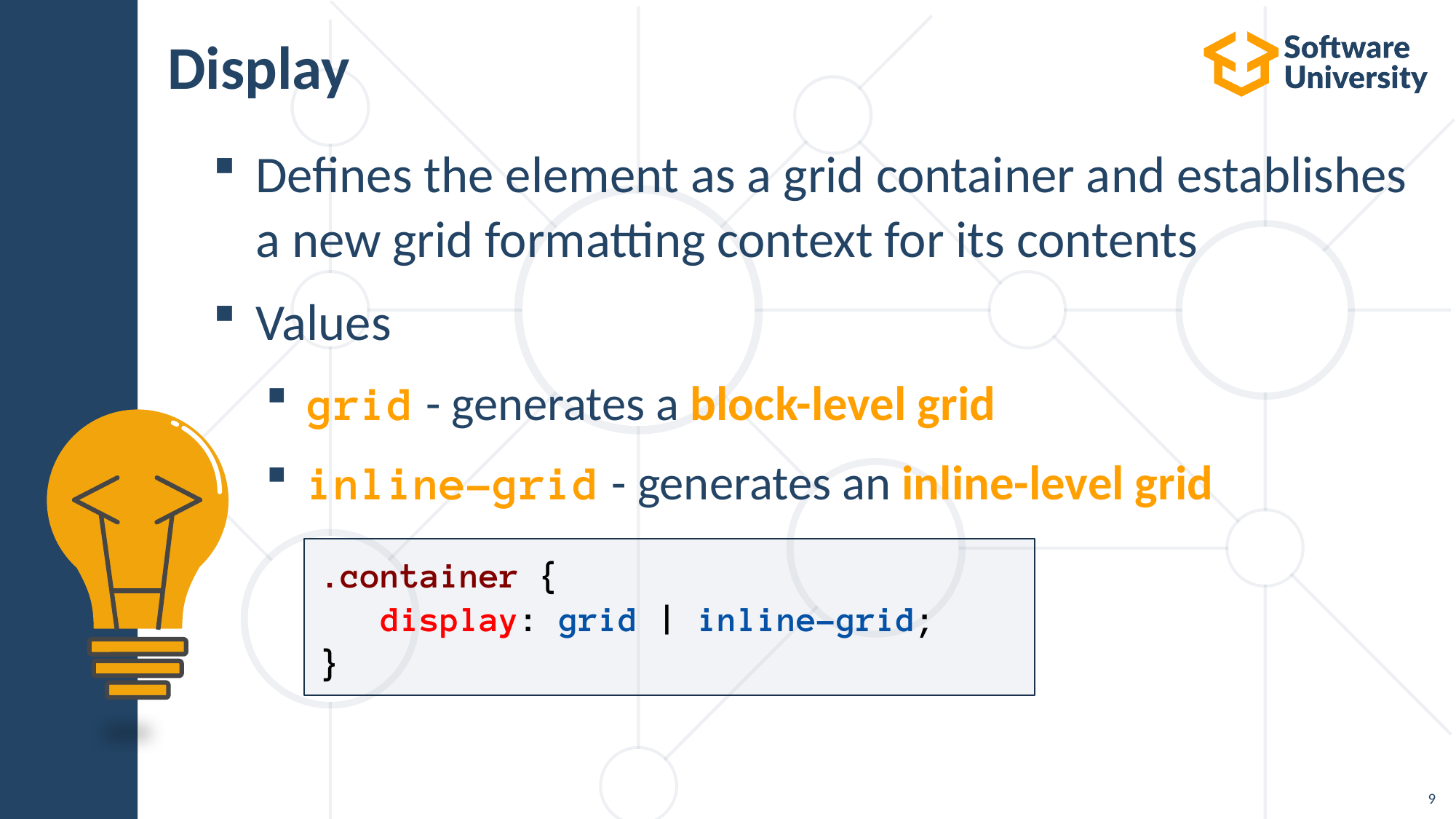

# Display
Defines the element as a grid container and establishes a new grid formatting context for its contents
Values
grid - generates a block-level grid
inline-grid - generates an inline-level grid
.container {
   display: grid | inline-grid;
}
9